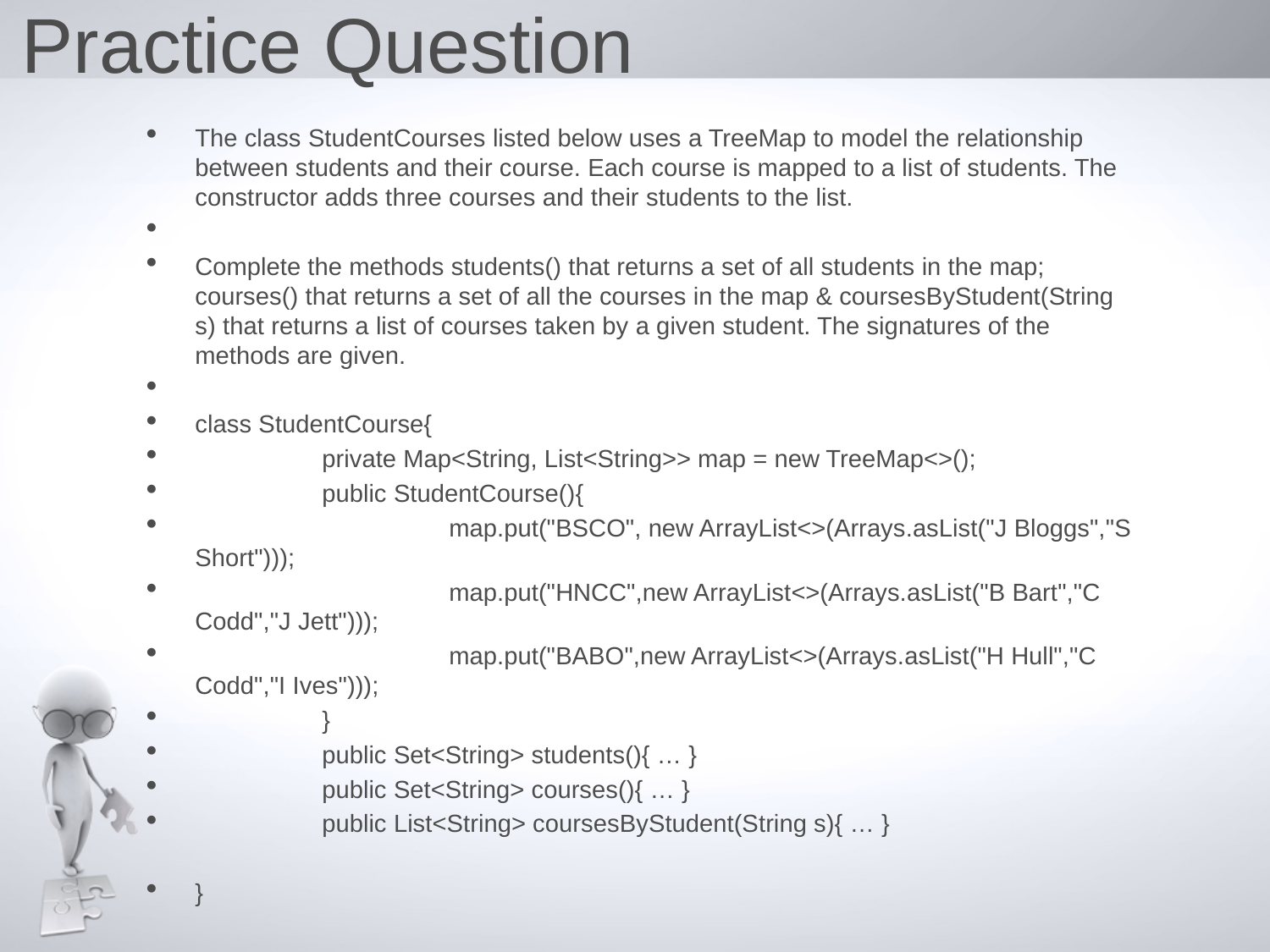

Practice Question
The class StudentCourses listed below uses a TreeMap to model the relationship between students and their course. Each course is mapped to a list of students. The constructor adds three courses and their students to the list.

Complete the methods students() that returns a set of all students in the map; courses() that returns a set of all the courses in the map & coursesByStudent(String s) that returns a list of courses taken by a given student. The signatures of the methods are given.

class StudentCourse{
	private Map<String, List<String>> map = new TreeMap<>();
	public StudentCourse(){
		map.put("BSCO", new ArrayList<>(Arrays.asList("J Bloggs","S Short")));
		map.put("HNCC",new ArrayList<>(Arrays.asList("B Bart","C Codd","J Jett")));
		map.put("BABO",new ArrayList<>(Arrays.asList("H Hull","C Codd","I Ives")));
	}
	public Set<String> students(){ … }
	public Set<String> courses(){ … }
	public List<String> coursesByStudent(String s){ … }

}